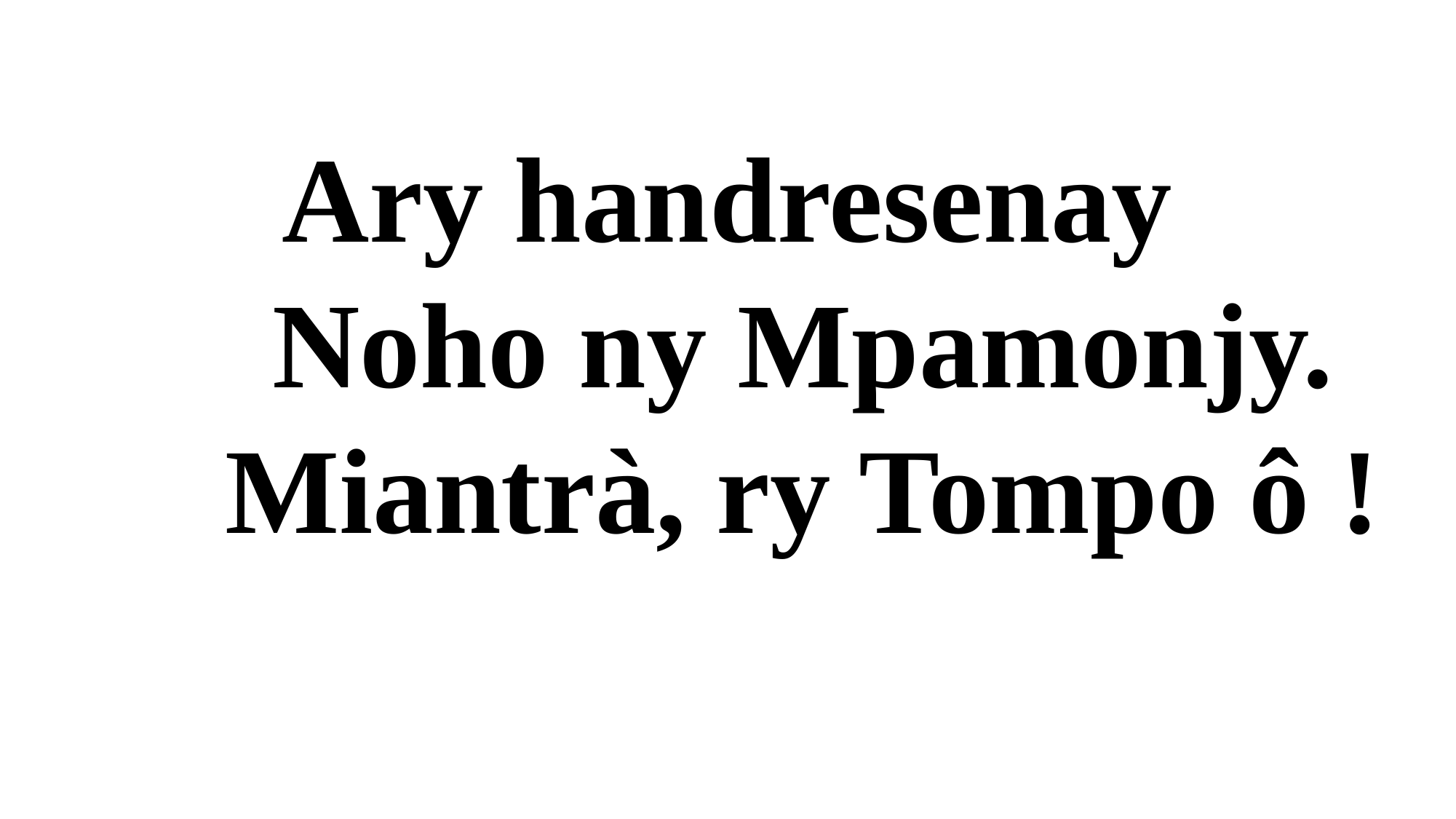

Ary handresenay
     Noho ny Mpamonjy.
     Miantrà, ry Tompo ô !